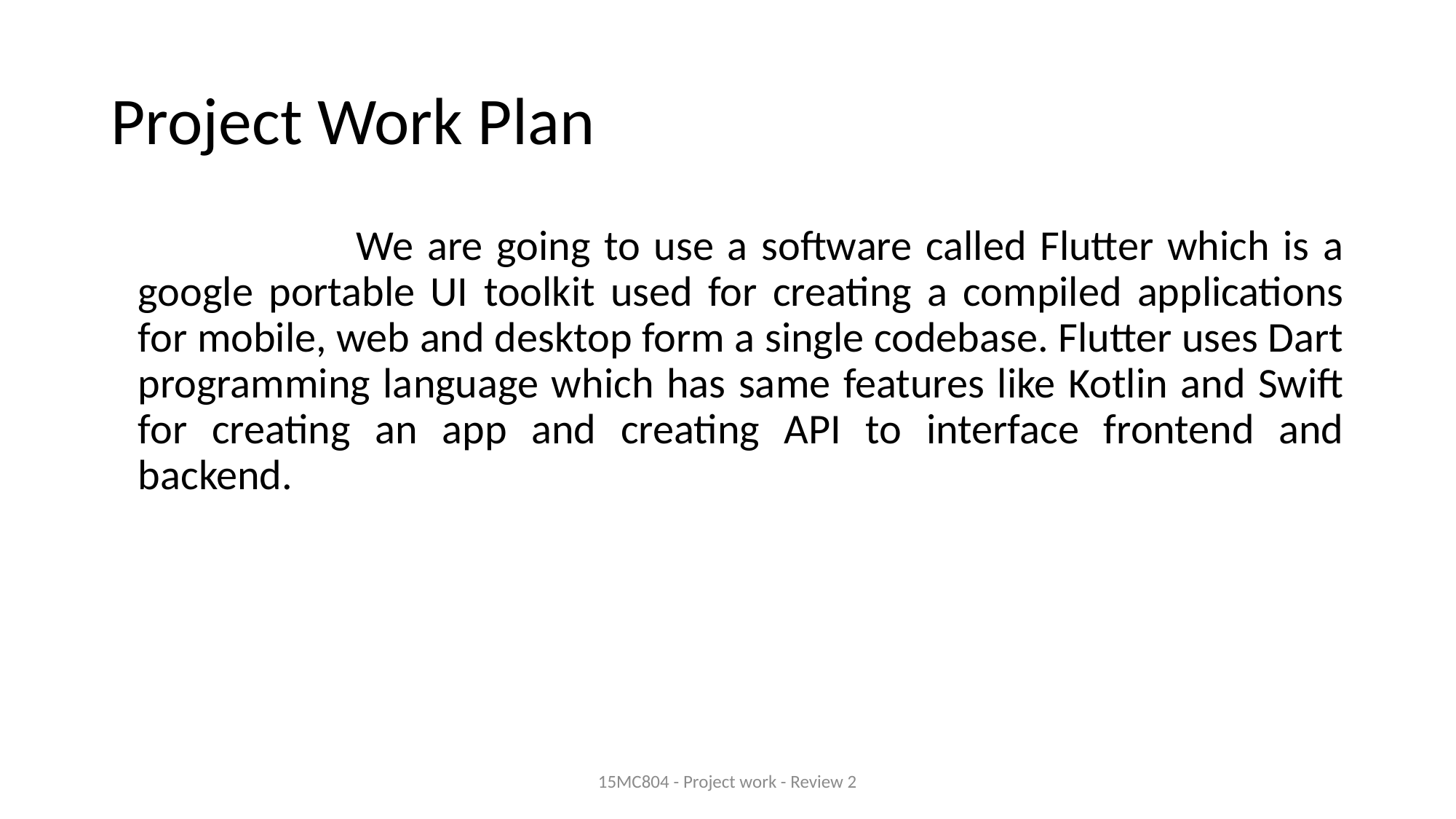

# Project Work Plan
			We are going to use a software called Flutter which is a google portable UI toolkit used for creating a compiled applications for mobile, web and desktop form a single codebase. Flutter uses Dart programming language which has same features like Kotlin and Swift for creating an app and creating API to interface frontend and backend.
15MC804 - Project work - Review 2